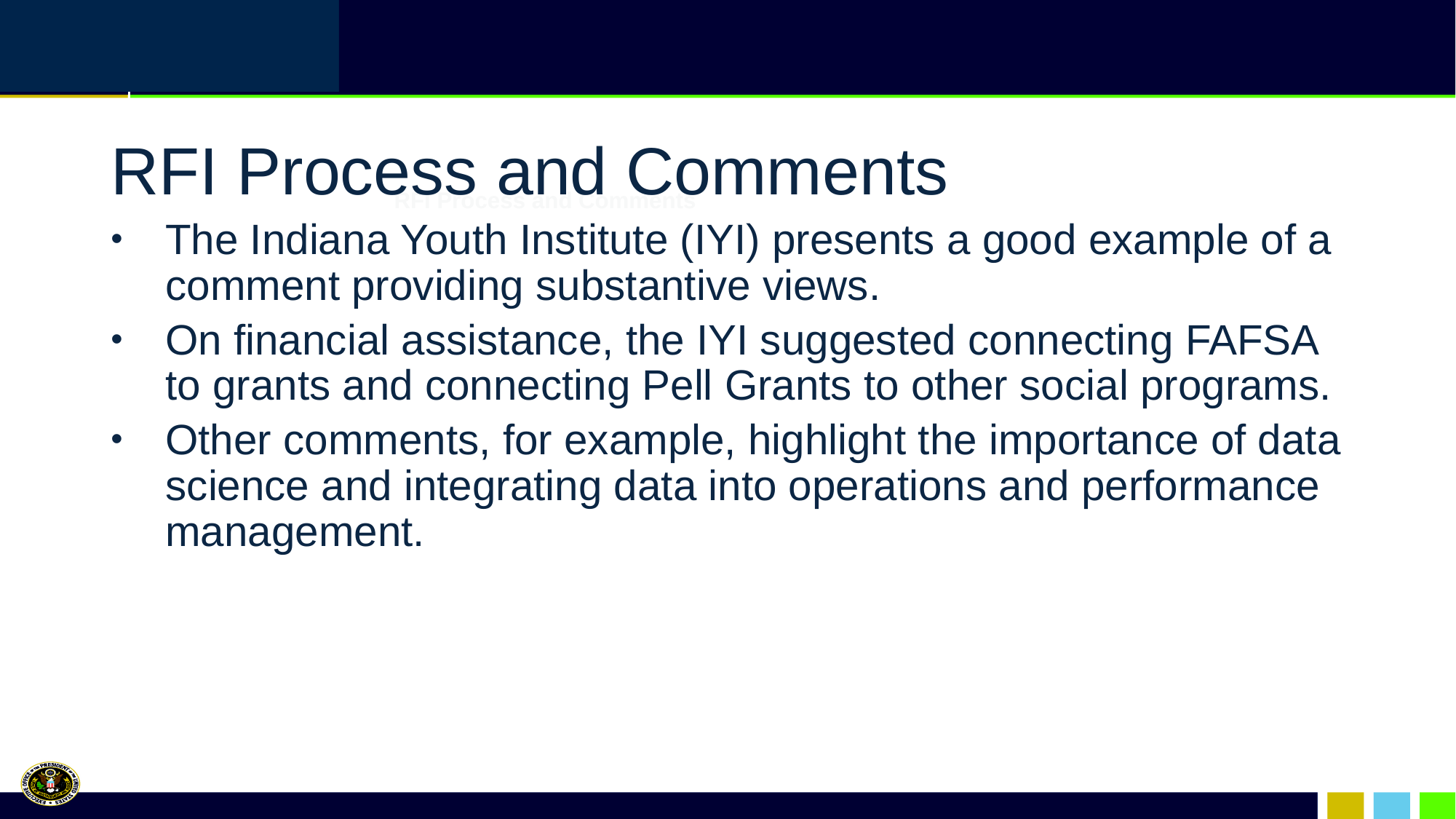

RFI Process and Comments
The Indiana Youth Institute (IYI) presents a good example of a comment providing substantive views.
On financial assistance, the IYI suggested connecting FAFSA to grants and connecting Pell Grants to other social programs.
Other comments, for example, highlight the importance of data science and integrating data into operations and performance management.
# RFI Process and Comments